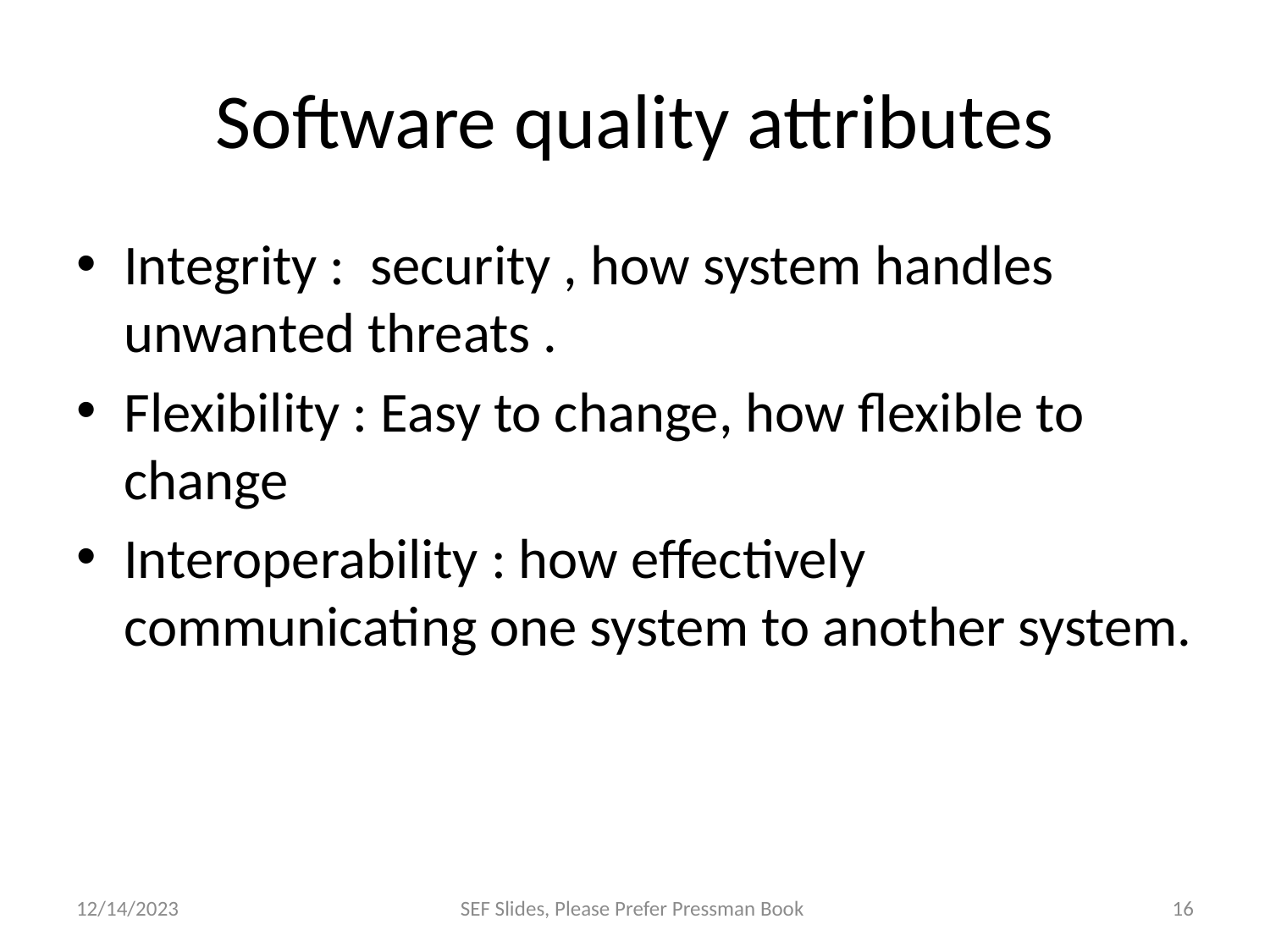

# Software quality attributes
Integrity :  security , how system handles unwanted threats .
Flexibility : Easy to change, how flexible to change
Interoperability : how effectively communicating one system to another system.
12/14/2023
SEF Slides, Please Prefer Pressman Book
16